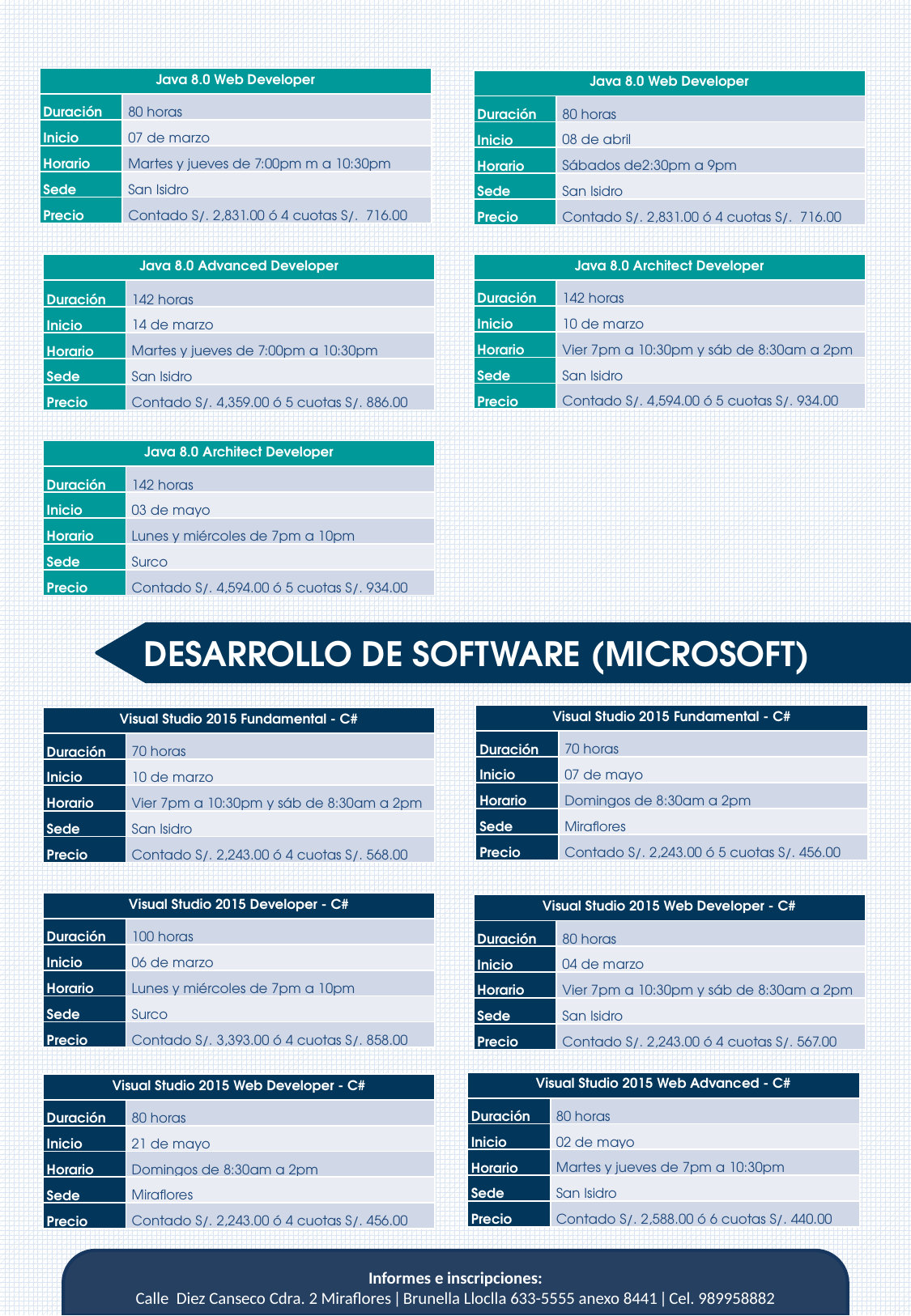

| Java 8.0 Web Developer |  |
| --- | --- |
| Duración | 80 horas |
| Inicio | 07 de marzo |
| Horario | Martes y jueves de 7:00pm m a 10:30pm |
| Sede | San Isidro |
| Precio | Contado S/. 2,831.00 ó 4 cuotas S/. 716.00 |
| Java 8.0 Web Developer |  |
| --- | --- |
| Duración | 80 horas |
| Inicio | 08 de abril |
| Horario | Sábados de2:30pm a 9pm |
| Sede | San Isidro |
| Precio | Contado S/. 2,831.00 ó 4 cuotas S/. 716.00 |
| Java 8.0 Advanced Developer |  |
| --- | --- |
| Duración | 142 horas |
| Inicio | 14 de marzo |
| Horario | Martes y jueves de 7:00pm a 10:30pm |
| Sede | San Isidro |
| Precio | Contado S/. 4,359.00 ó 5 cuotas S/. 886.00 |
| Java 8.0 Architect Developer |  |
| --- | --- |
| Duración | 142 horas |
| Inicio | 10 de marzo |
| Horario | Vier 7pm a 10:30pm y sáb de 8:30am a 2pm |
| Sede | San Isidro |
| Precio | Contado S/. 4,594.00 ó 5 cuotas S/. 934.00 |
| Java 8.0 Architect Developer |  |
| --- | --- |
| Duración | 142 horas |
| Inicio | 03 de mayo |
| Horario | Lunes y miércoles de 7pm a 10pm |
| Sede | Surco |
| Precio | Contado S/. 4,594.00 ó 5 cuotas S/. 934.00 |
DESARROLLO DE SOFTWARE (MICROSOFT)
| Visual Studio 2015 Fundamental - C# |  |
| --- | --- |
| Duración | 70 horas |
| Inicio | 07 de mayo |
| Horario | Domingos de 8:30am a 2pm |
| Sede | Miraflores |
| Precio | Contado S/. 2,243.00 ó 5 cuotas S/. 456.00 |
| Visual Studio 2015 Fundamental - C# |  |
| --- | --- |
| Duración | 70 horas |
| Inicio | 10 de marzo |
| Horario | Vier 7pm a 10:30pm y sáb de 8:30am a 2pm |
| Sede | San Isidro |
| Precio | Contado S/. 2,243.00 ó 4 cuotas S/. 568.00 |
| Visual Studio 2015 Developer - C# |  |
| --- | --- |
| Duración | 100 horas |
| Inicio | 06 de marzo |
| Horario | Lunes y miércoles de 7pm a 10pm |
| Sede | Surco |
| Precio | Contado S/. 3,393.00 ó 4 cuotas S/. 858.00 |
| Visual Studio 2015 Web Developer - C# |  |
| --- | --- |
| Duración | 80 horas |
| Inicio | 04 de marzo |
| Horario | Vier 7pm a 10:30pm y sáb de 8:30am a 2pm |
| Sede | San Isidro |
| Precio | Contado S/. 2,243.00 ó 4 cuotas S/. 567.00 |
| Visual Studio 2015 Web Advanced - C# |  |
| --- | --- |
| Duración | 80 horas |
| Inicio | 02 de mayo |
| Horario | Martes y jueves de 7pm a 10:30pm |
| Sede | San Isidro |
| Precio | Contado S/. 2,588.00 ó 6 cuotas S/. 440.00 |
| Visual Studio 2015 Web Developer - C# |  |
| --- | --- |
| Duración | 80 horas |
| Inicio | 21 de mayo |
| Horario | Domingos de 8:30am a 2pm |
| Sede | Miraflores |
| Precio | Contado S/. 2,243.00 ó 4 cuotas S/. 456.00 |
Informes e inscripciones:
Calle  Diez Canseco Cdra. 2 Miraflores ǀ Brunella Lloclla 633-5555 anexo 8441 ǀ Cel. 989958882